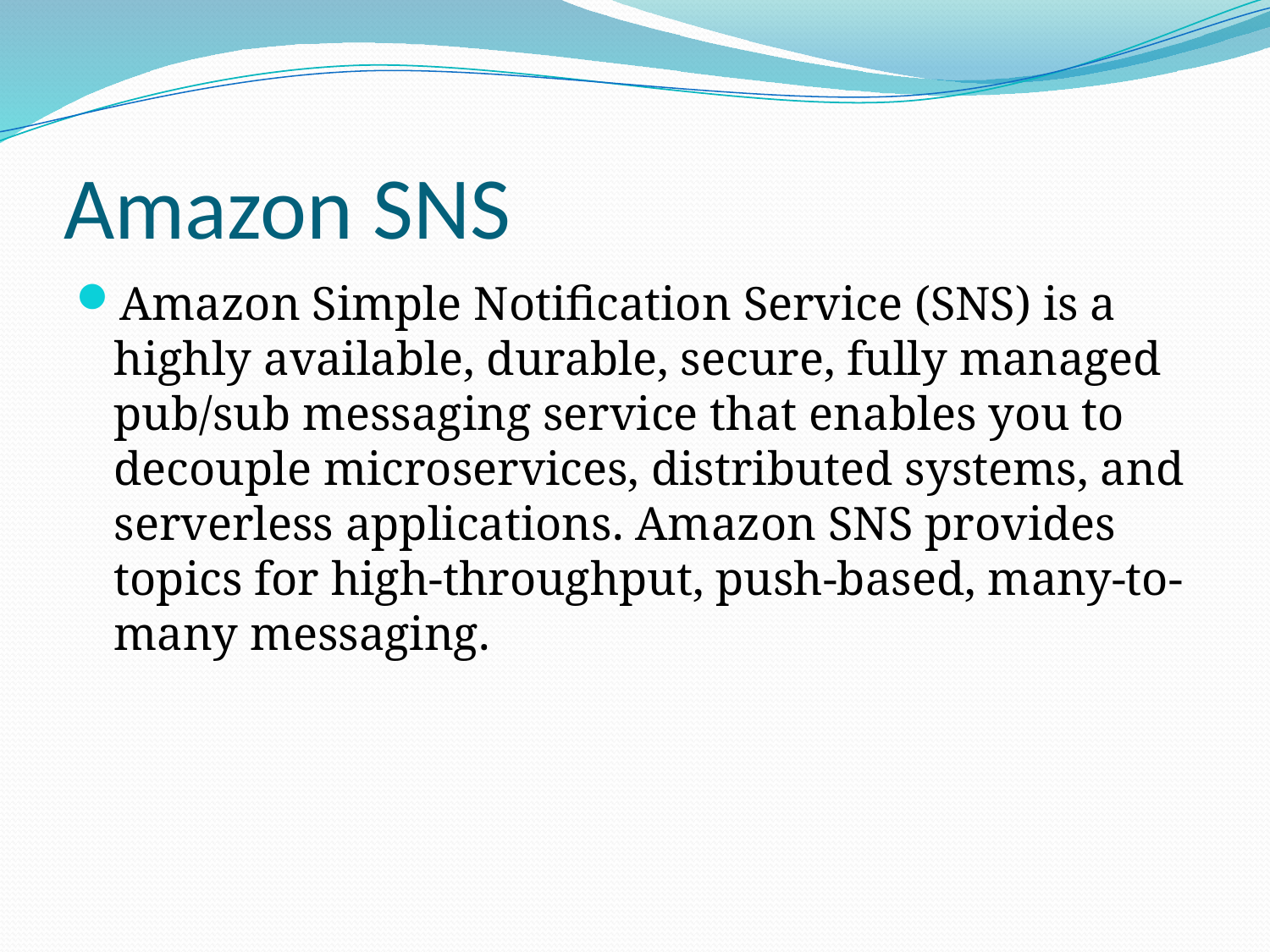

# Amazon SNS
Amazon Simple Notification Service (SNS) is a highly available, durable, secure, fully managed pub/sub messaging service that enables you to decouple microservices, distributed systems, and serverless applications. Amazon SNS provides topics for high-throughput, push-based, many-to-many messaging.